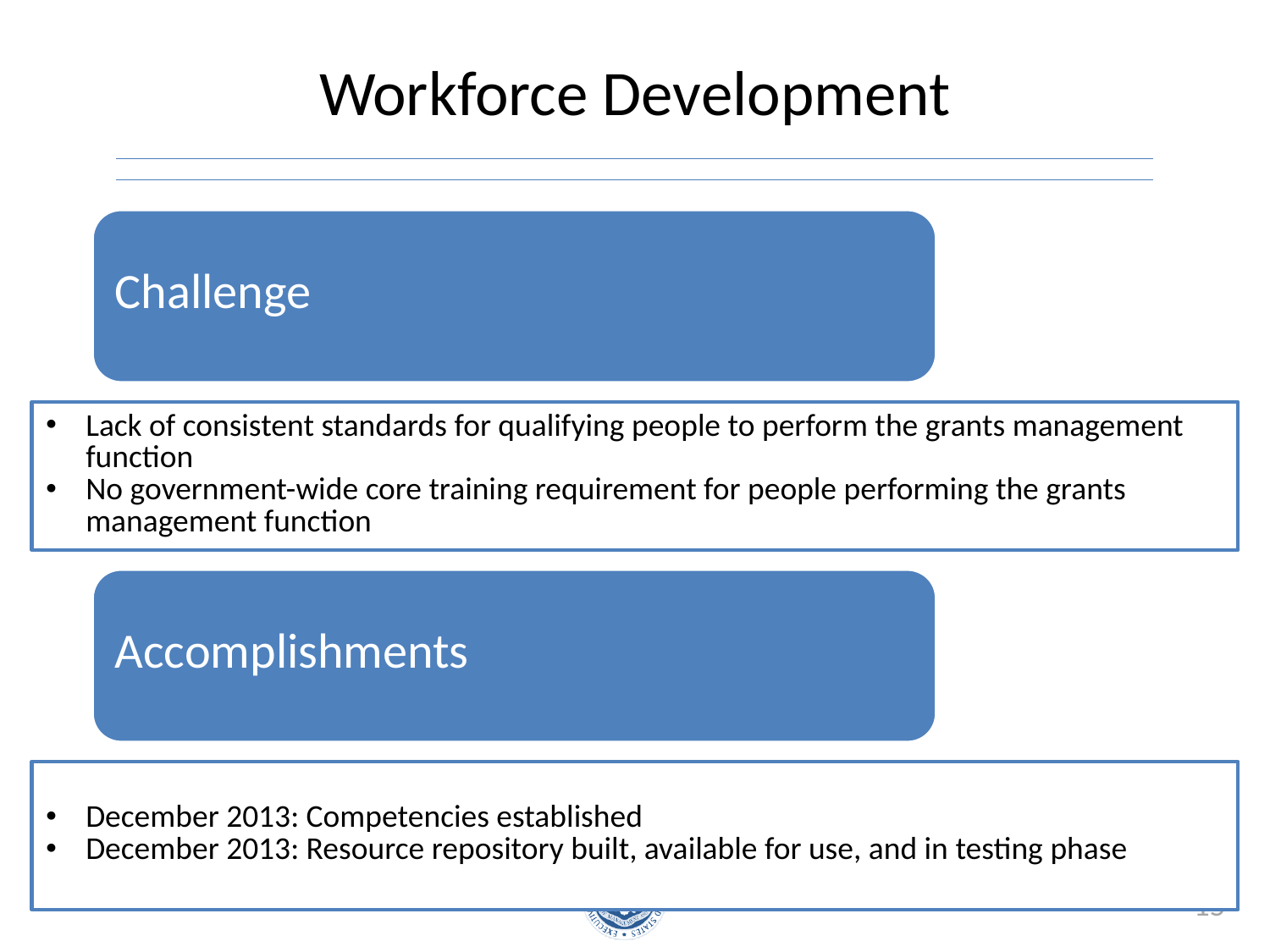

# Workforce Development
Challenge
Accomplishments
Lack of consistent standards for qualifying people to perform the grants management function
December 2013: Competencies established
No government-wide core training requirement for people performing the grants management function
December 2013: Resource repository built, available for use, and in testing phase